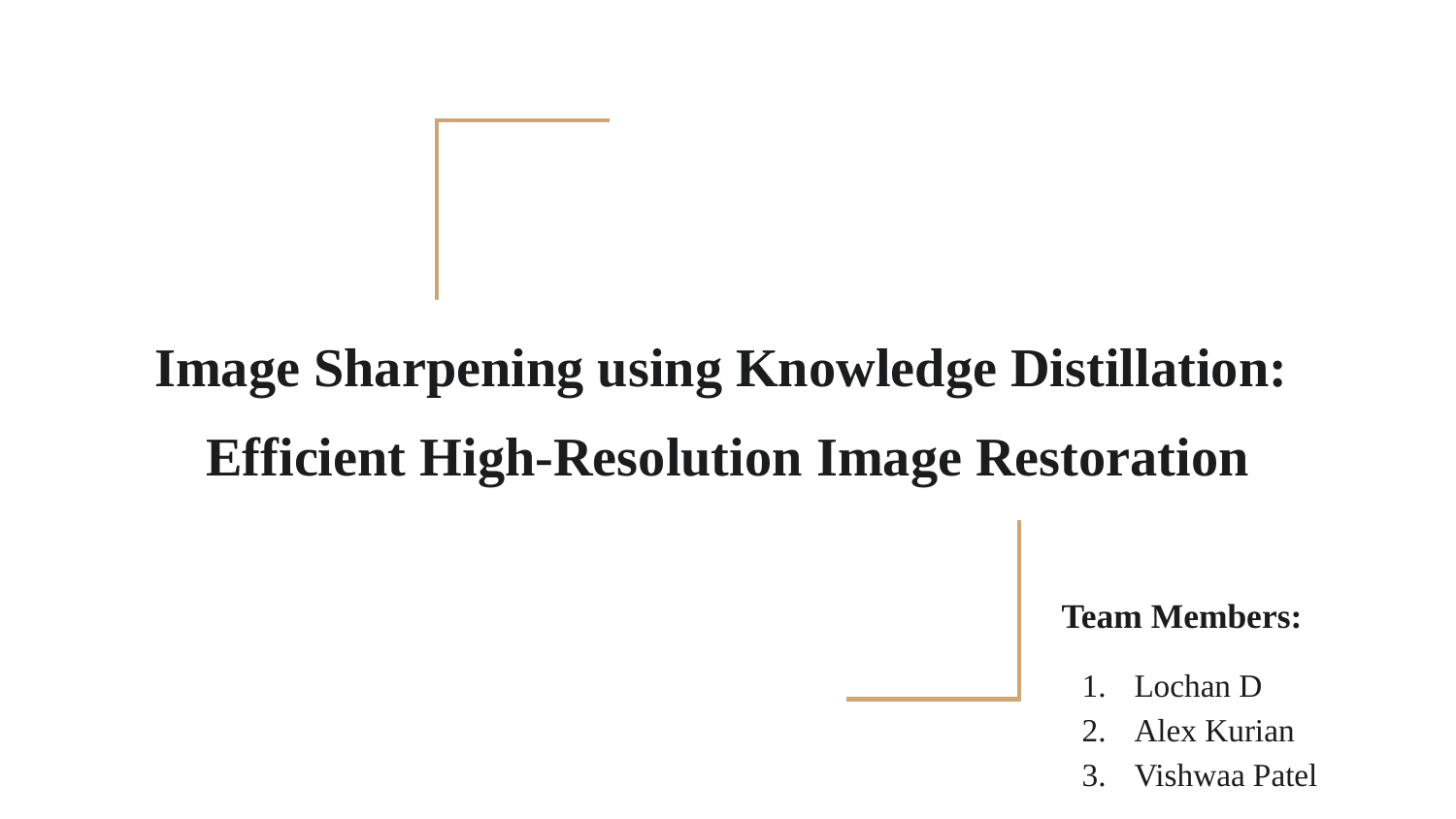

# Image Sharpening using Knowledge Distillation:
Efficient High-Resolution Image Restoration
Team Members:
Lochan D
Alex Kurian
Vishwaa Patel